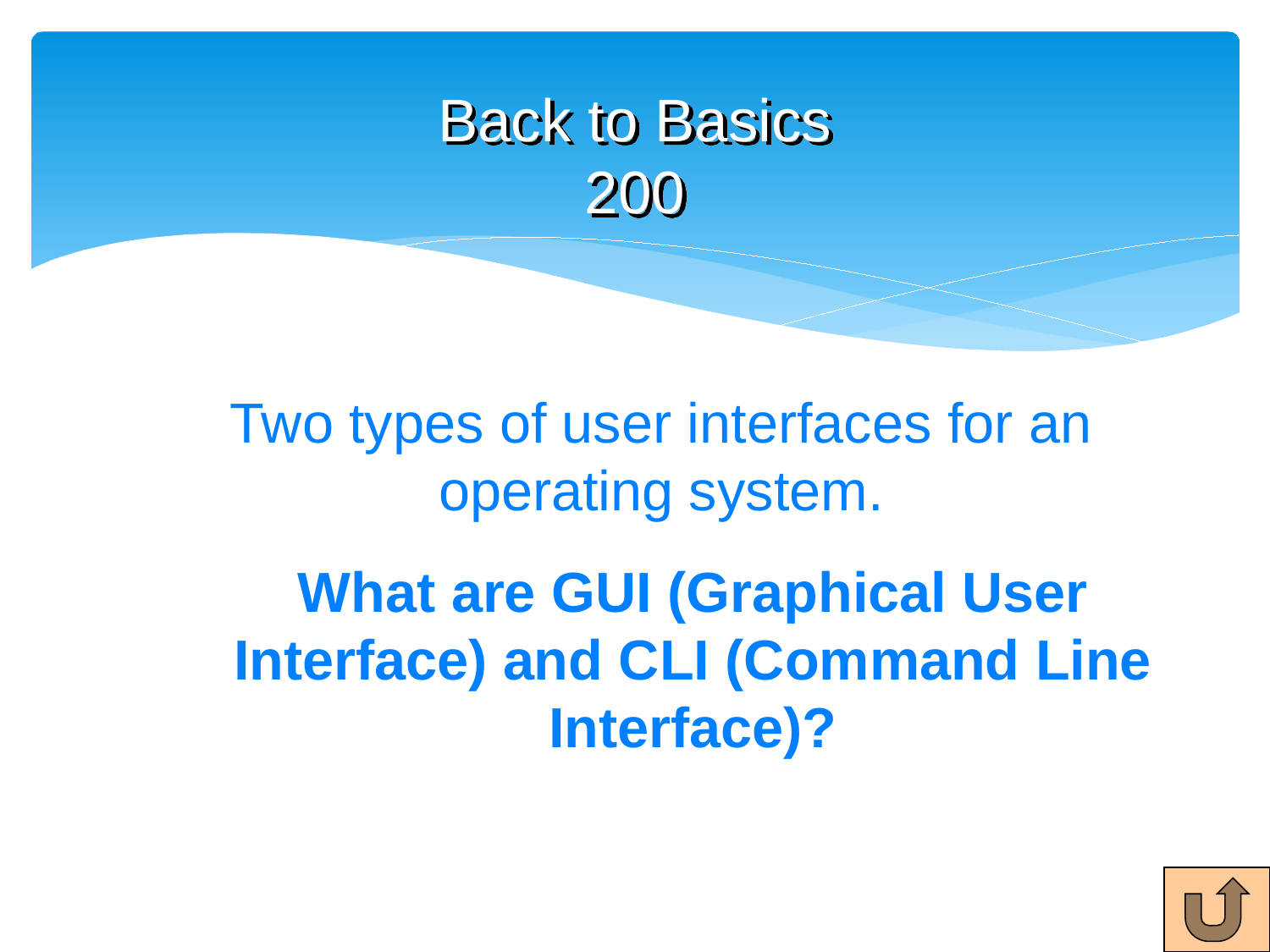

# Back to Basics 200
Two types of user interfaces for an operating system.
What are GUI (Graphical User Interface) and CLI (Command Line Interface)?